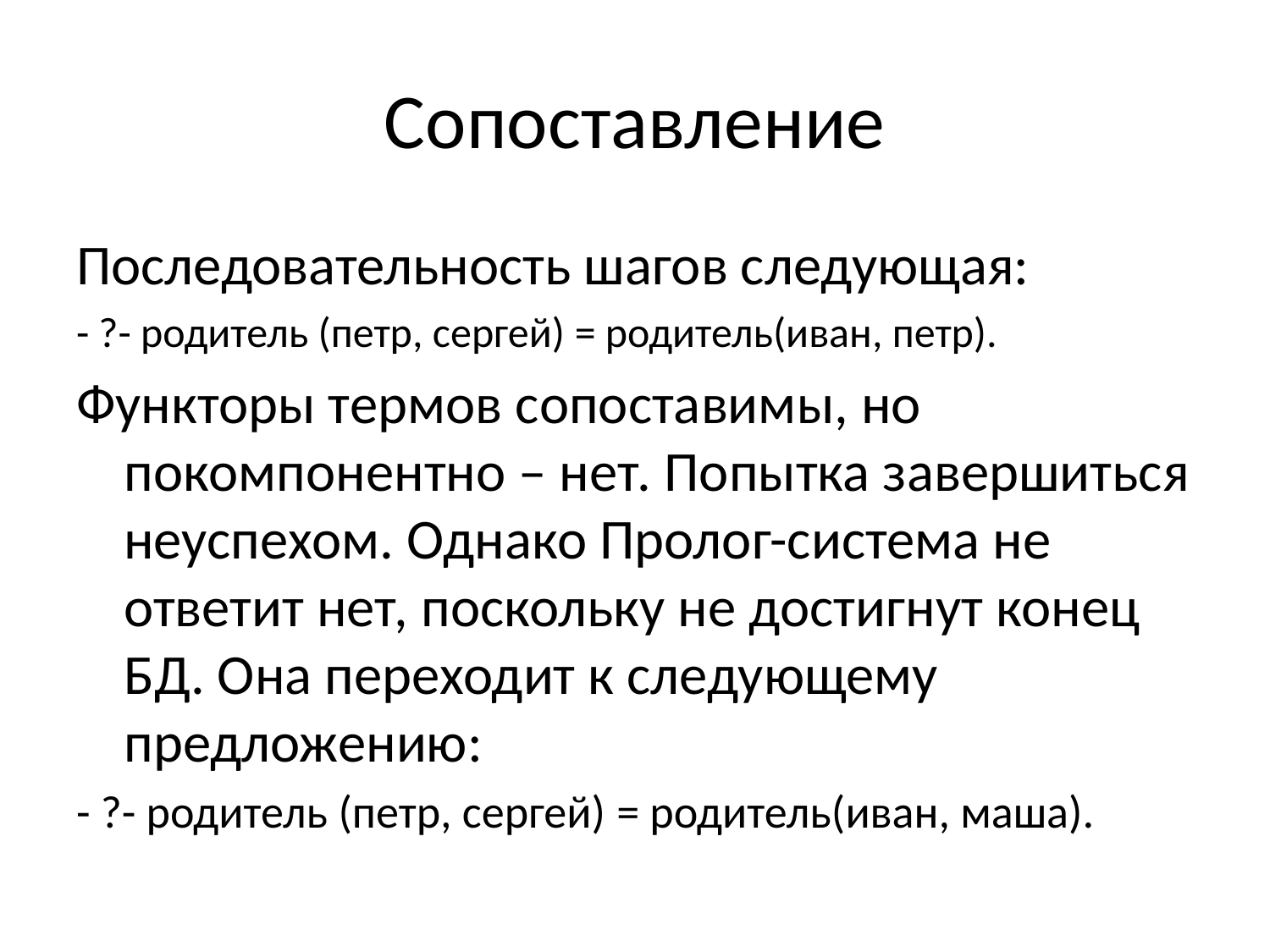

# Сопоставление
Последовательность шагов следующая:
- ?- родитель (петр, сергей) = родитель(иван, петр).
Функторы термов сопоставимы, но покомпонентно – нет. Попытка завершиться неуспехом. Однако Пролог-система не ответит нет, поскольку не достигнут конец БД. Она переходит к следующему предложению:
- ?- родитель (петр, сергей) = родитель(иван, маша).